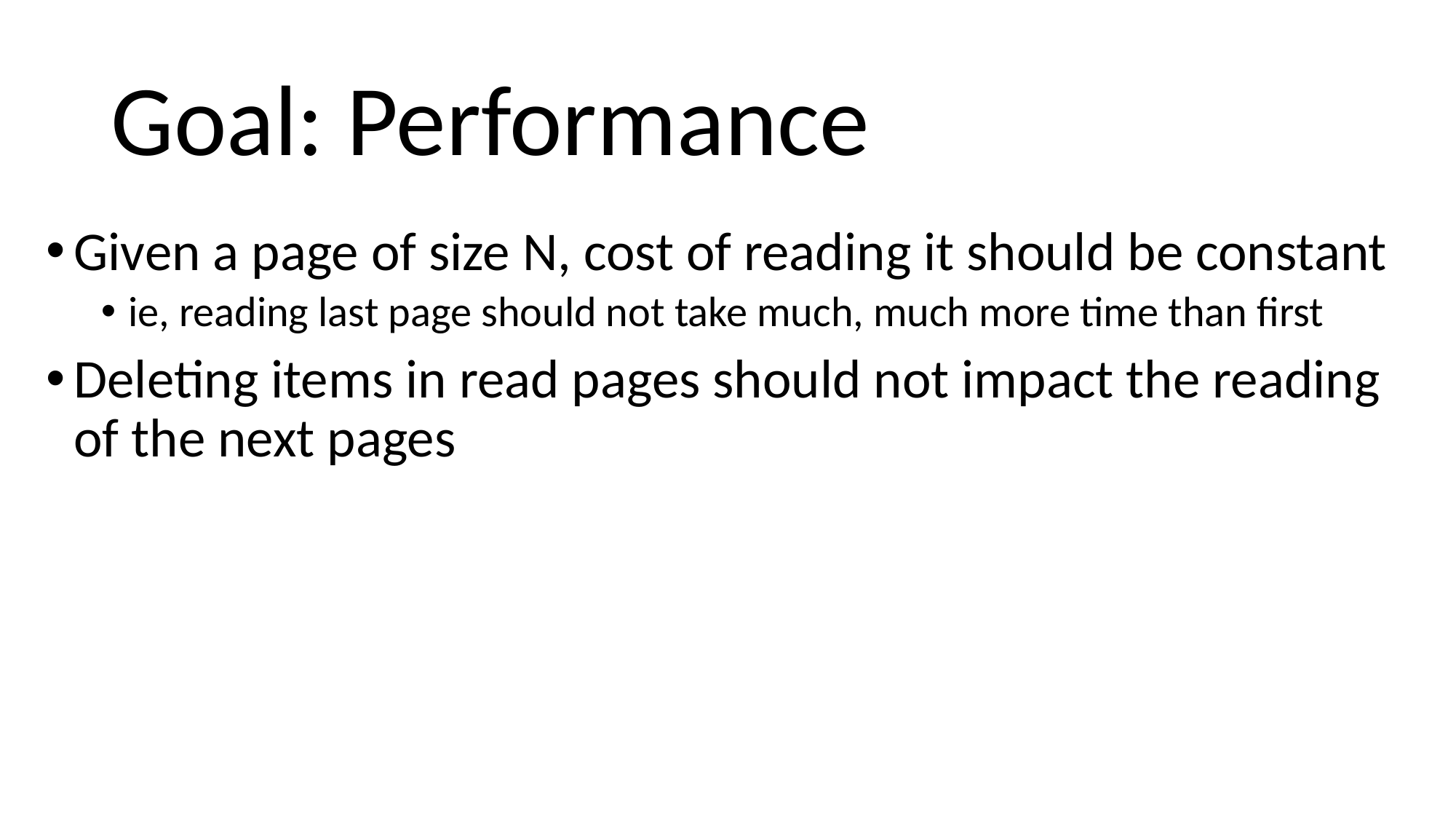

# Goal: Performance
Given a page of size N, cost of reading it should be constant
ie, reading last page should not take much, much more time than first
Deleting items in read pages should not impact the reading of the next pages